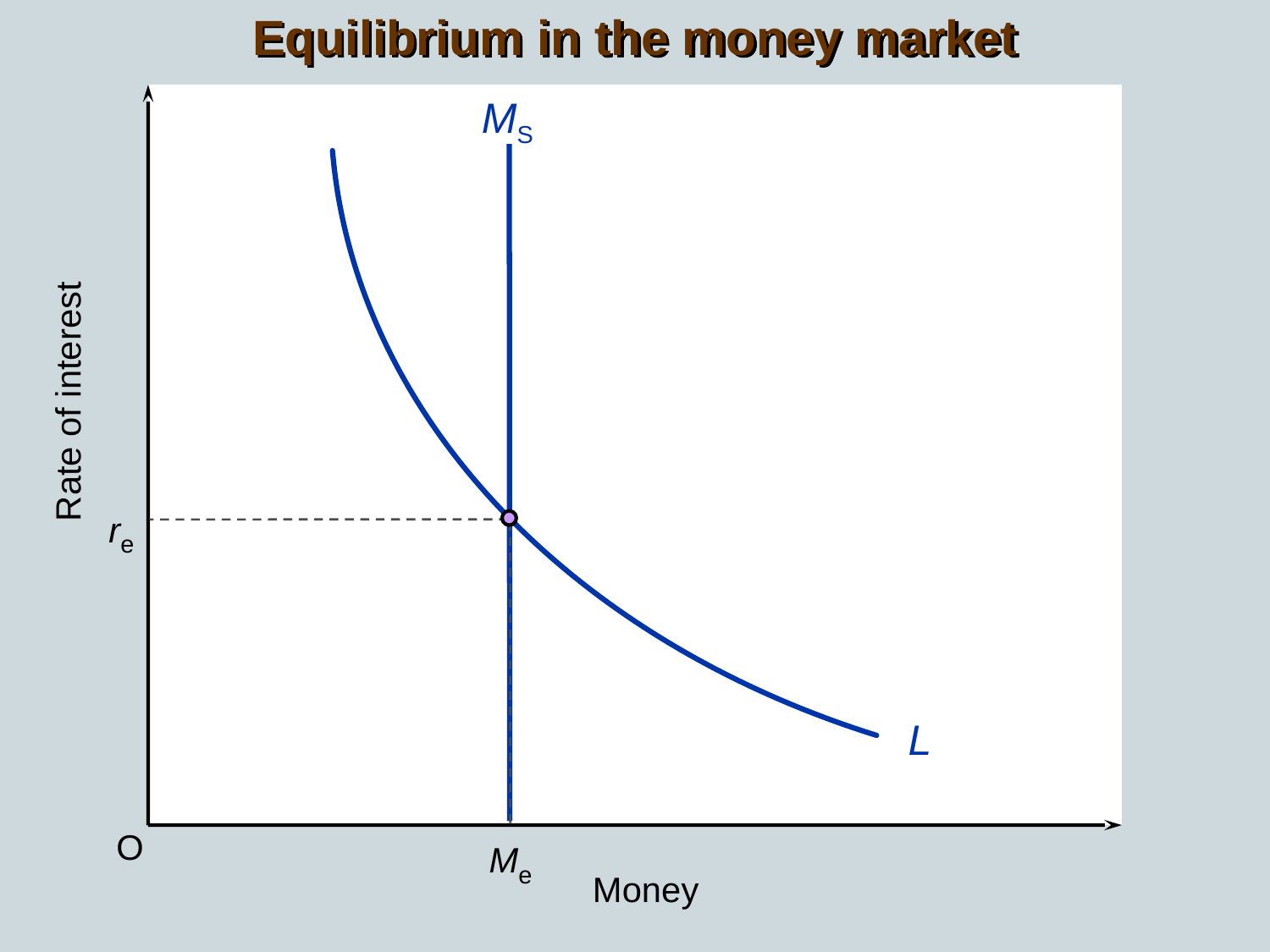

Equilibrium in the money market
MS

L
Rate of interest
re

O
Me

Money